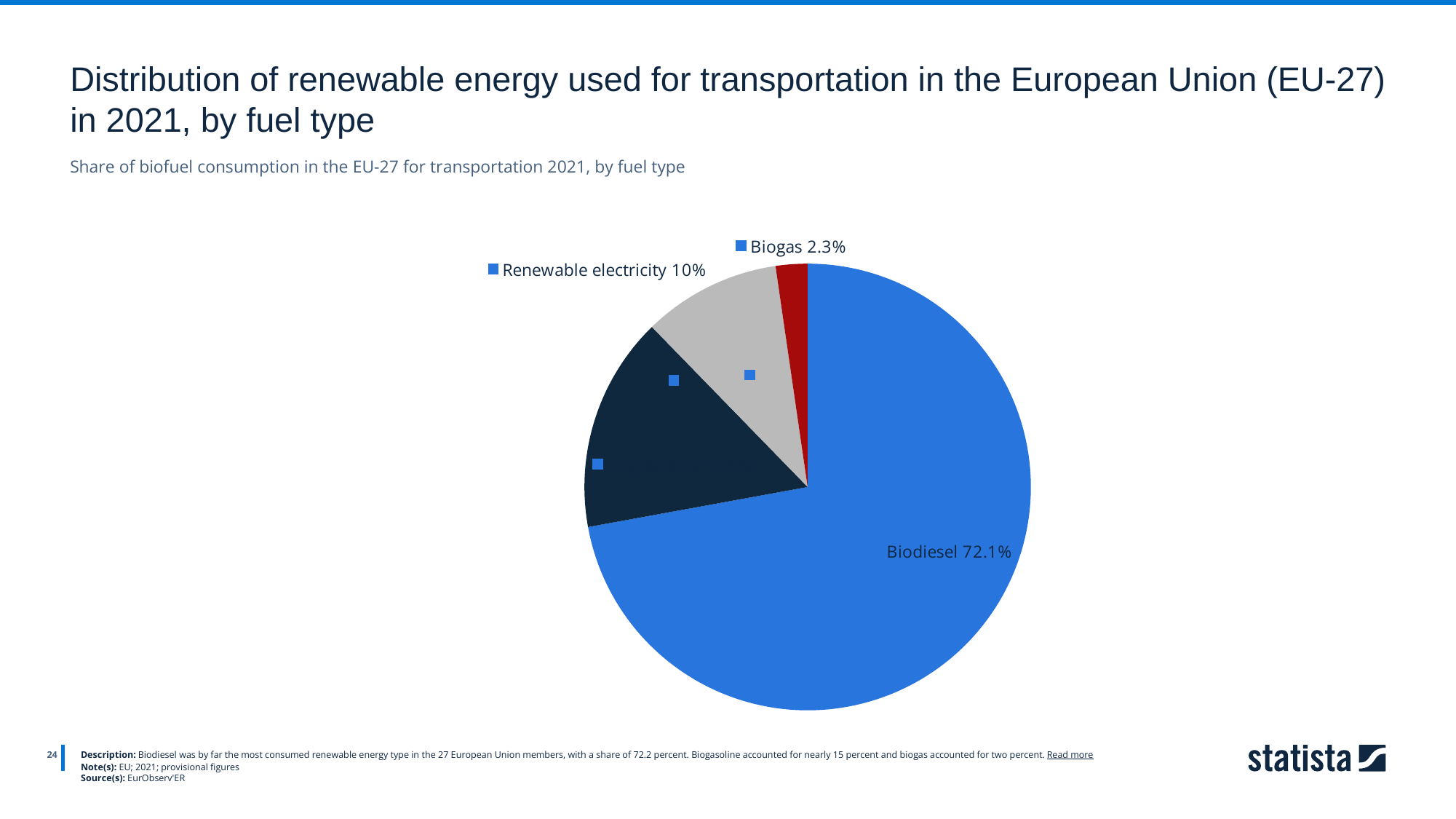

Distribution of renewable energy used for transportation in the European Union (EU-27) in 2021, by fuel type
Share of biofuel consumption in the EU-27 for transportation 2021, by fuel type

### Chart

| Category | 2021 |
|---|---|
| Biodiesel | 0.722 |
| Biogasoline | 0.156 |
| Renewable electricity | 0.1 |
| Biogas | 0.023 |
24
Description: Biodiesel was by far the most consumed renewable energy type in the 27 European Union members, with a share of 72.2 percent. Biogasoline accounted for nearly 15 percent and biogas accounted for two percent. Read more
Note(s): EU; 2021; provisional figures
Source(s): EurObserv'ER